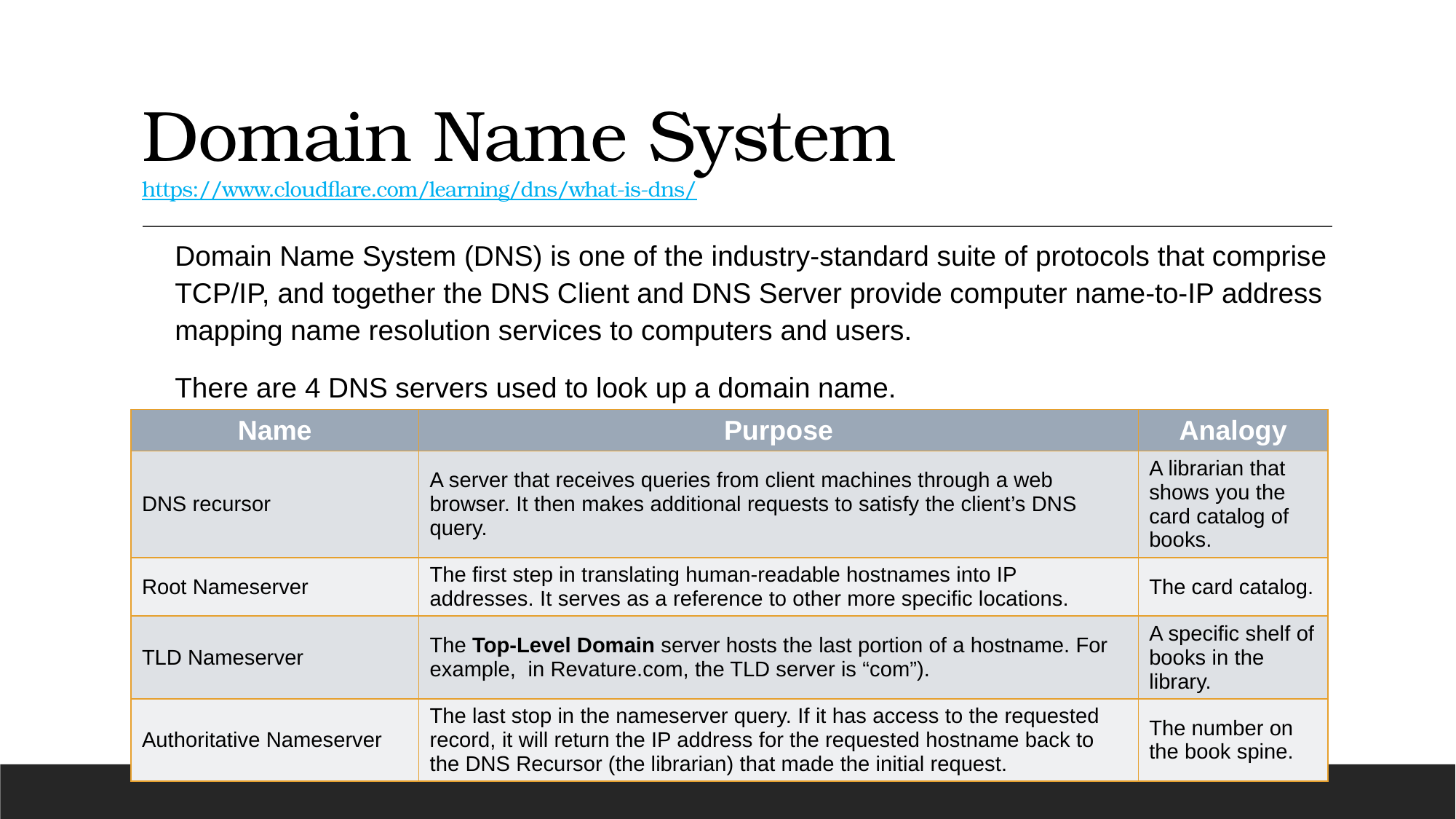

# Domain Name System https://www.cloudflare.com/learning/dns/what-is-dns/
Domain Name System (DNS) is one of the industry-standard suite of protocols that comprise TCP/IP, and together the DNS Client and DNS Server provide computer name-to-IP address mapping name resolution services to computers and users.
There are 4 DNS servers used to look up a domain name.
| Name | Purpose | Analogy |
| --- | --- | --- |
| DNS recursor | A server that receives queries from client machines through a web browser. It then makes additional requests to satisfy the client’s DNS query. | A librarian that shows you the card catalog of books. |
| Root Nameserver | The first step in translating human-readable hostnames into IP addresses. It serves as a reference to other more specific locations. | The card catalog. |
| TLD Nameserver | The Top-Level Domain server hosts the last portion of a hostname. For example, in Revature.com, the TLD server is “com”). | A specific shelf of books in the library. |
| Authoritative Nameserver | The last stop in the nameserver query. If it has access to the requested record, it will return the IP address for the requested hostname back to the DNS Recursor (the librarian) that made the initial request. | The number on the book spine. |